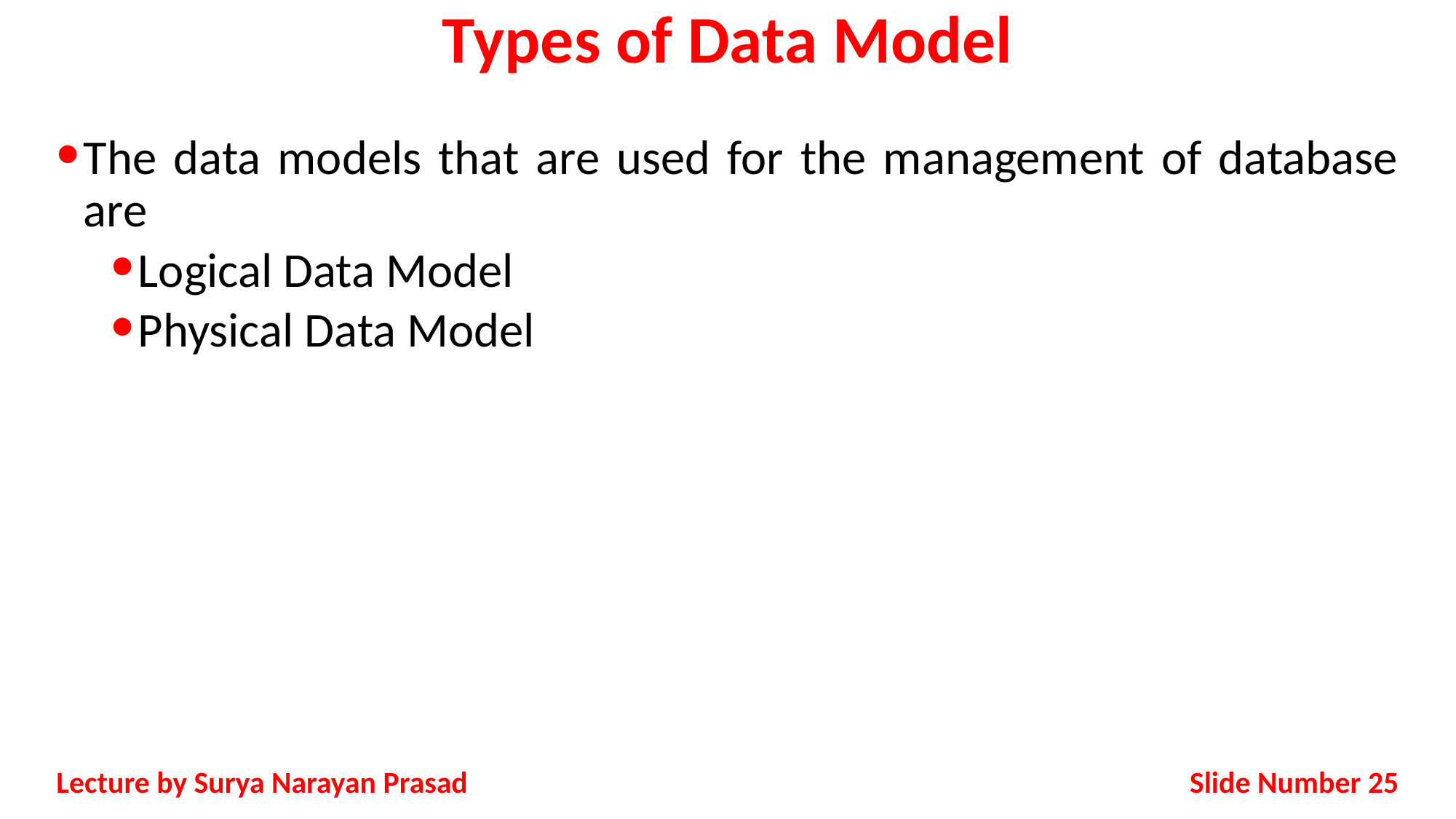

# Types of Data Model
The data models that are used for the management of database are
Logical Data Model
Physical Data Model
Slide Number 25
Lecture by Surya Narayan Prasad